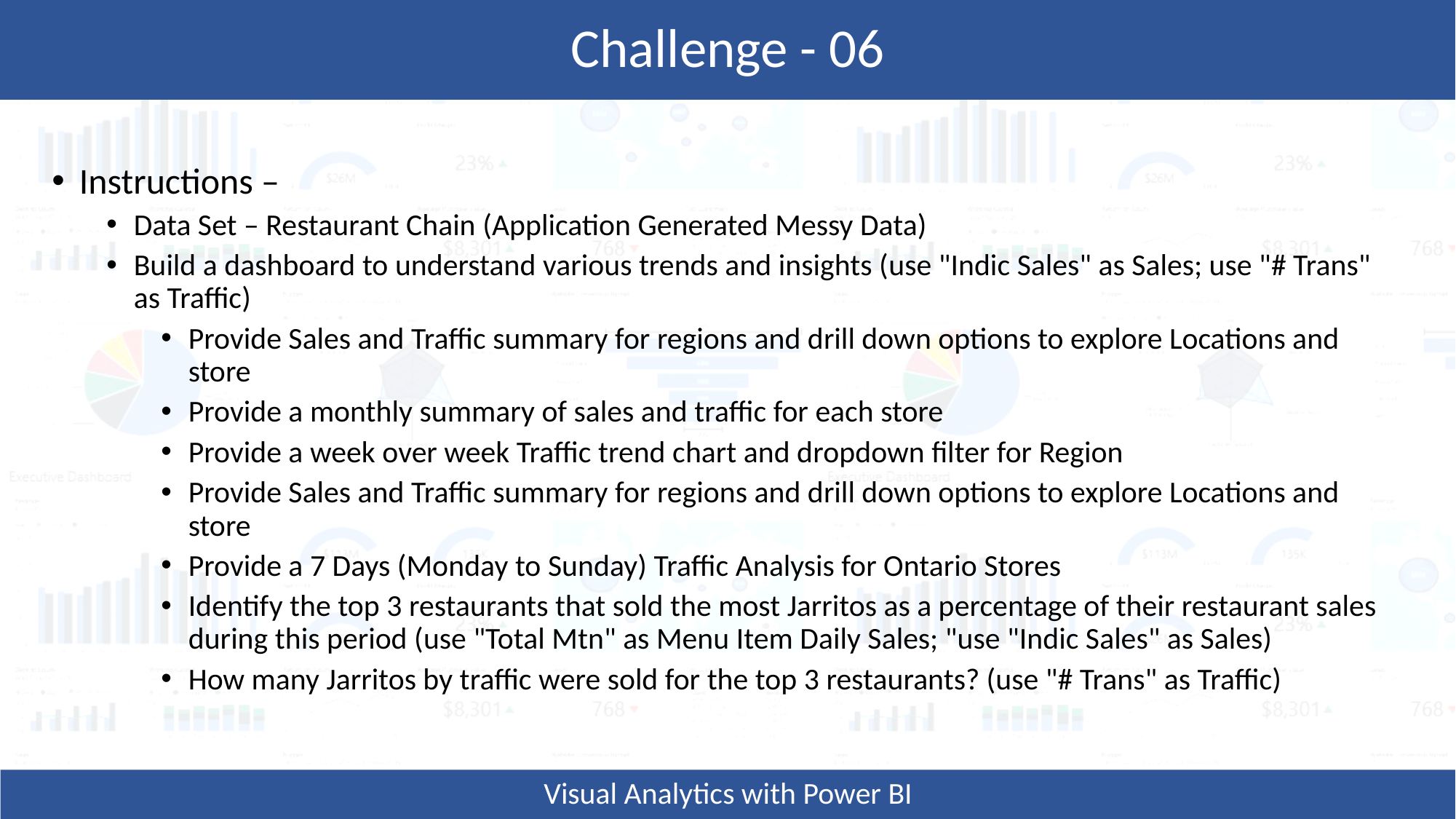

# Challenge - 06
Instructions –
Data Set – Restaurant Chain (Application Generated Messy Data)
Build a dashboard to understand various trends and insights (use "Indic Sales" as Sales; use "# Trans" as Traffic)
Provide Sales and Traffic summary for regions and drill down options to explore Locations and store
Provide a monthly summary of sales and traffic for each store
Provide a week over week Traffic trend chart and dropdown filter for Region
Provide Sales and Traffic summary for regions and drill down options to explore Locations and store
Provide a 7 Days (Monday to Sunday) Traffic Analysis for Ontario Stores
Identify the top 3 restaurants that sold the most Jarritos as a percentage of their restaurant sales during this period (use "Total Mtn" as Menu Item Daily Sales; "use "Indic Sales" as Sales)
How many Jarritos by traffic were sold for the top 3 restaurants? (use "# Trans" as Traffic)

Visual Analytics with Power BI